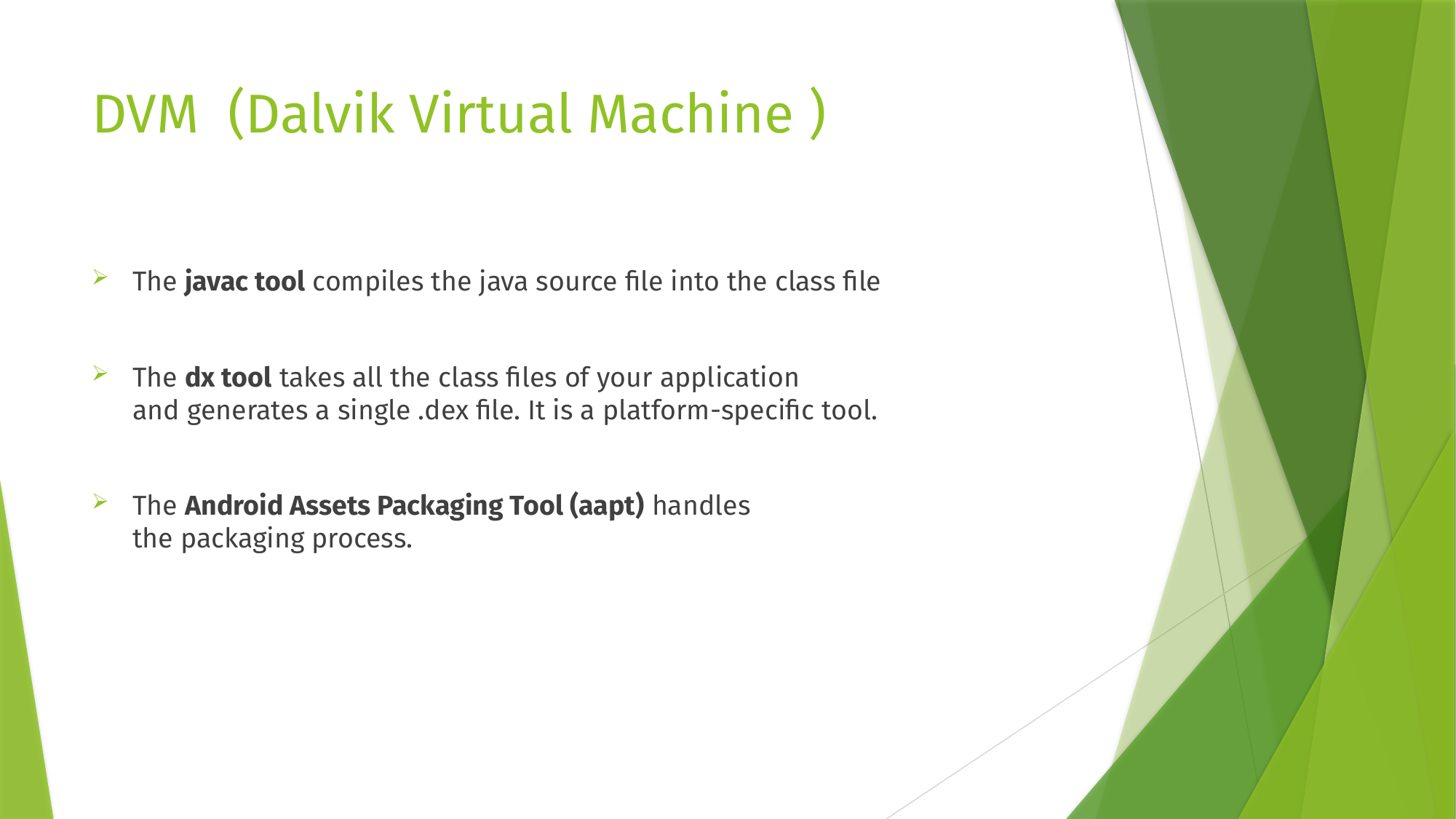

# DVM  (Dalvik Virtual Machine )
The javac tool compiles the java source file into the class file

The dx tool takes all the class files of your application
and generates a single .dex file. It is a platform-specific tool.

The Android Assets Packaging Tool (aapt) handles
the packaging process.